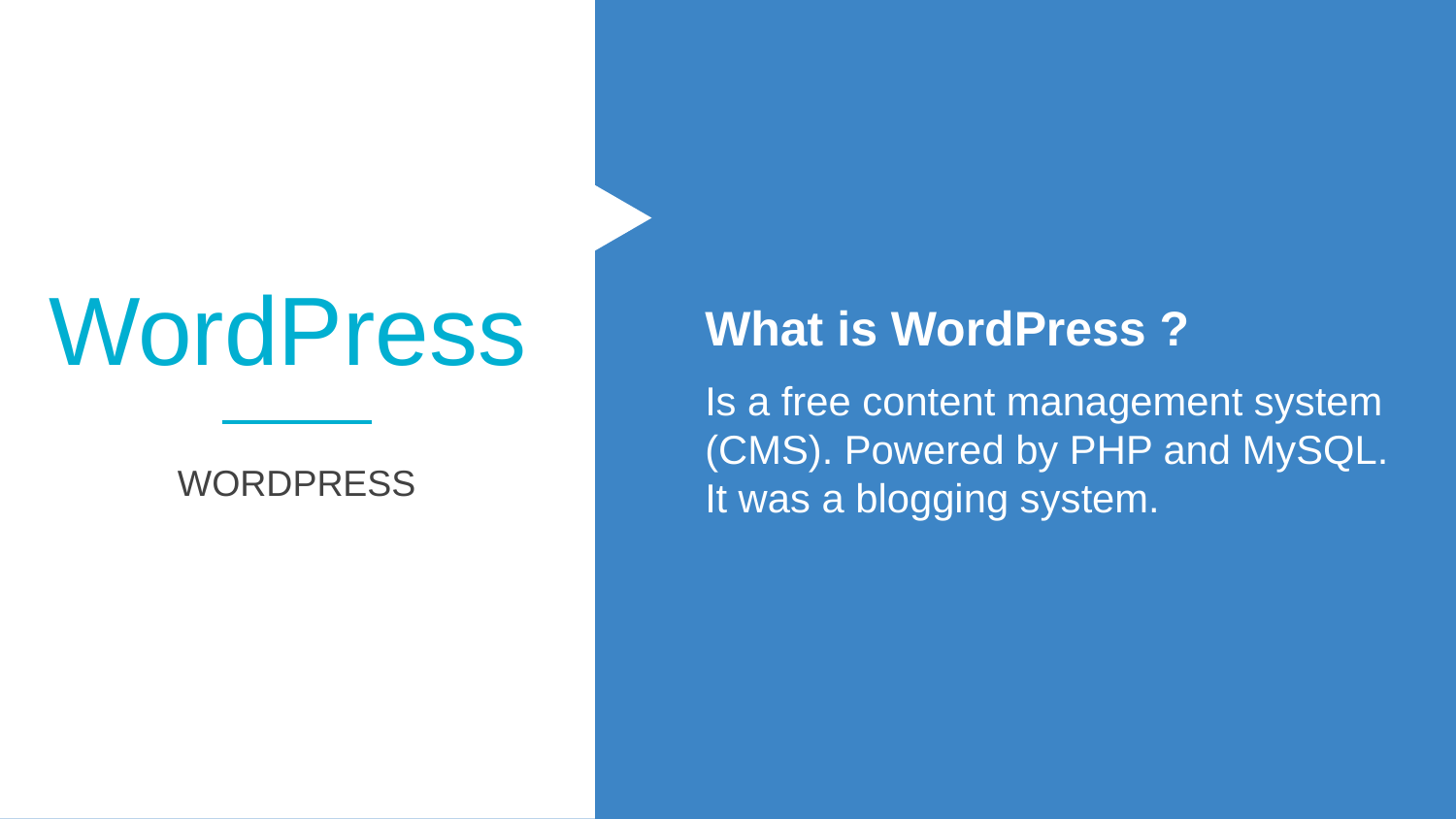

WordPress

What is WordPress ?
Is a free content management system (CMS). Powered by PHP and MySQL. It was a blogging system.
WORDPRESS